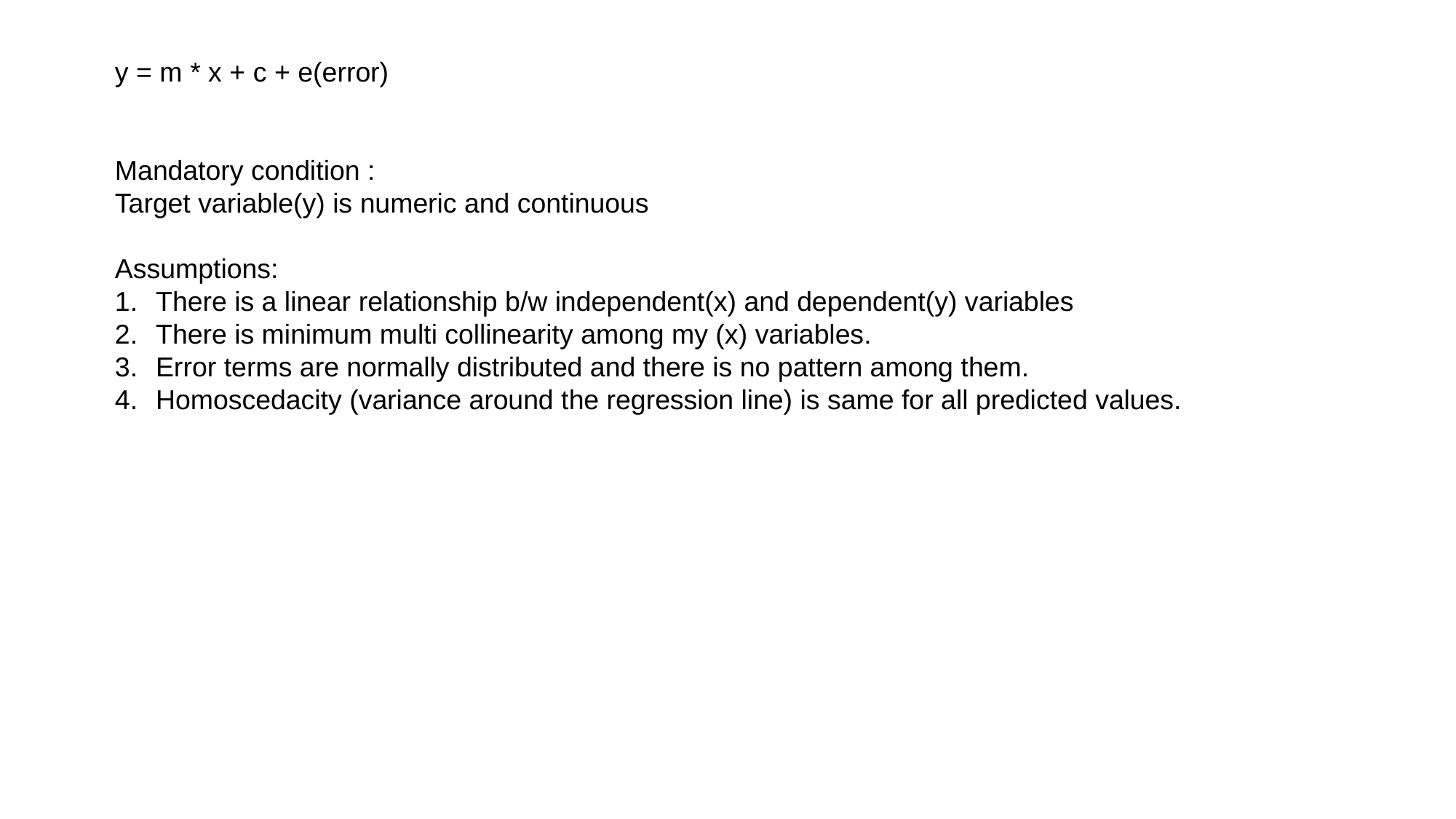

y = m * x + c + e(error)

Mandatory condition :
Target variable(y) is numeric and continuous

Assumptions:
There is a linear relationship b/w independent(x) and dependent(y) variables
There is minimum multi collinearity among my (x) variables.
Error terms are normally distributed and there is no pattern among them.
Homoscedacity (variance around the regression line) is same for all predicted values.